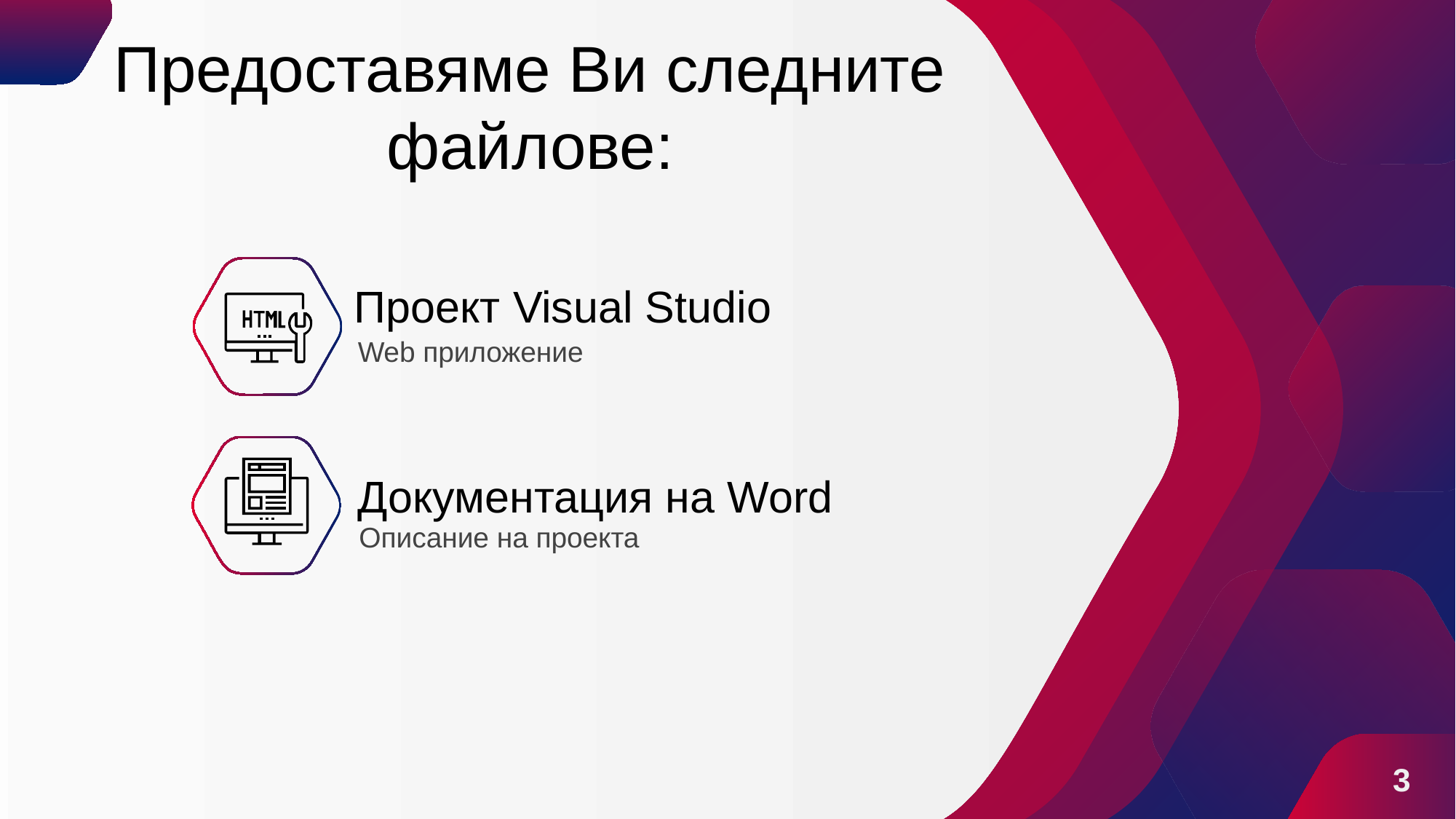

# Предоставяме Ви следните файлове:

Проект Visual Studio

Web приложение

Документация на Word
Описание на проекта
3